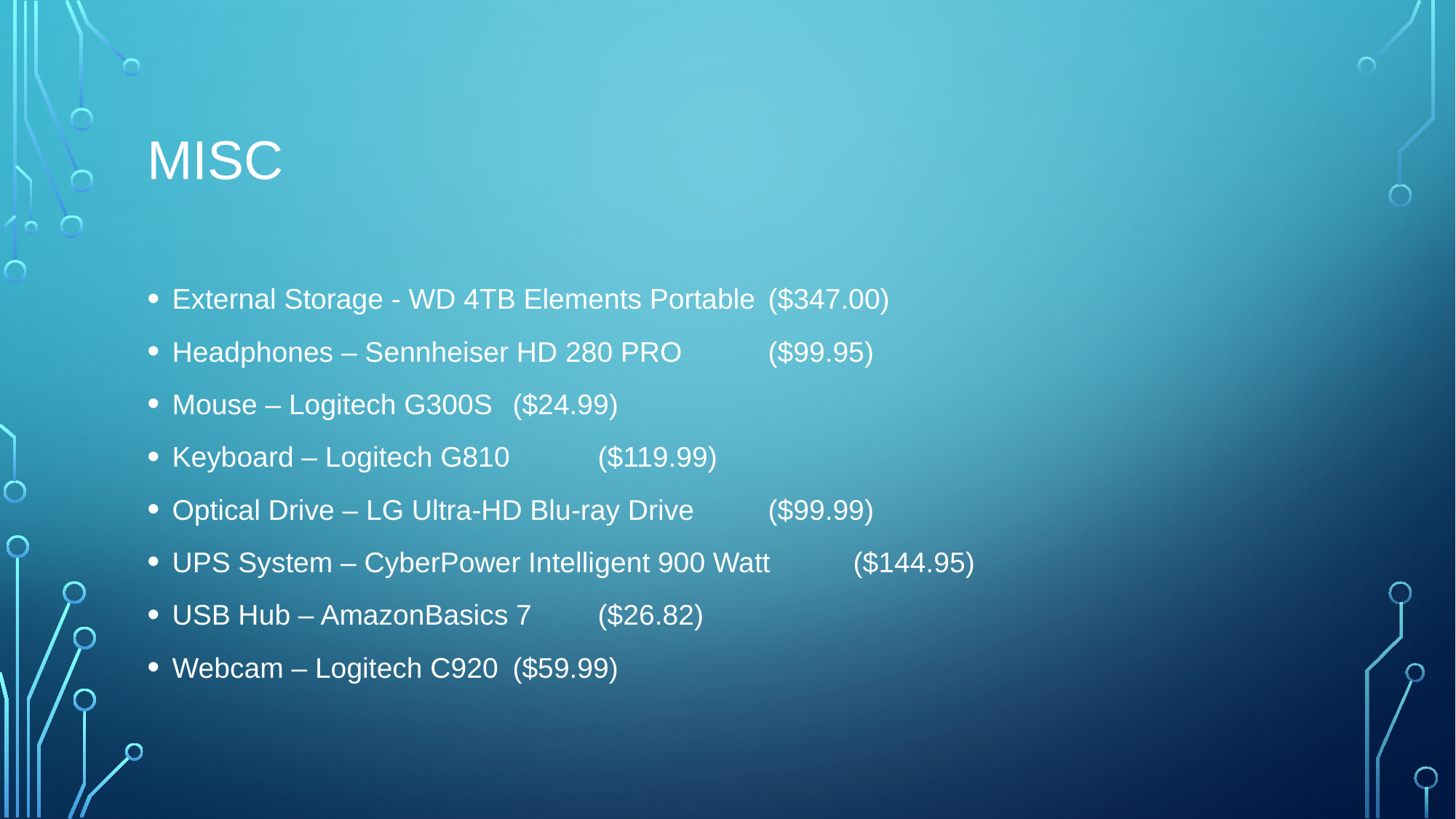

# MISC
External Storage - WD 4TB Elements Portable 	($347.00)
Headphones – Sennheiser HD 280 PRO 		($99.95)
Mouse – Logitech G300S 			($24.99)
Keyboard – Logitech G810 			($119.99)
Optical Drive – LG Ultra-HD Blu-ray Drive		($99.99)
UPS System – CyberPower Intelligent 900 Watt	($144.95)
USB Hub – AmazonBasics 7			($26.82)
Webcam – Logitech C920			($59.99)